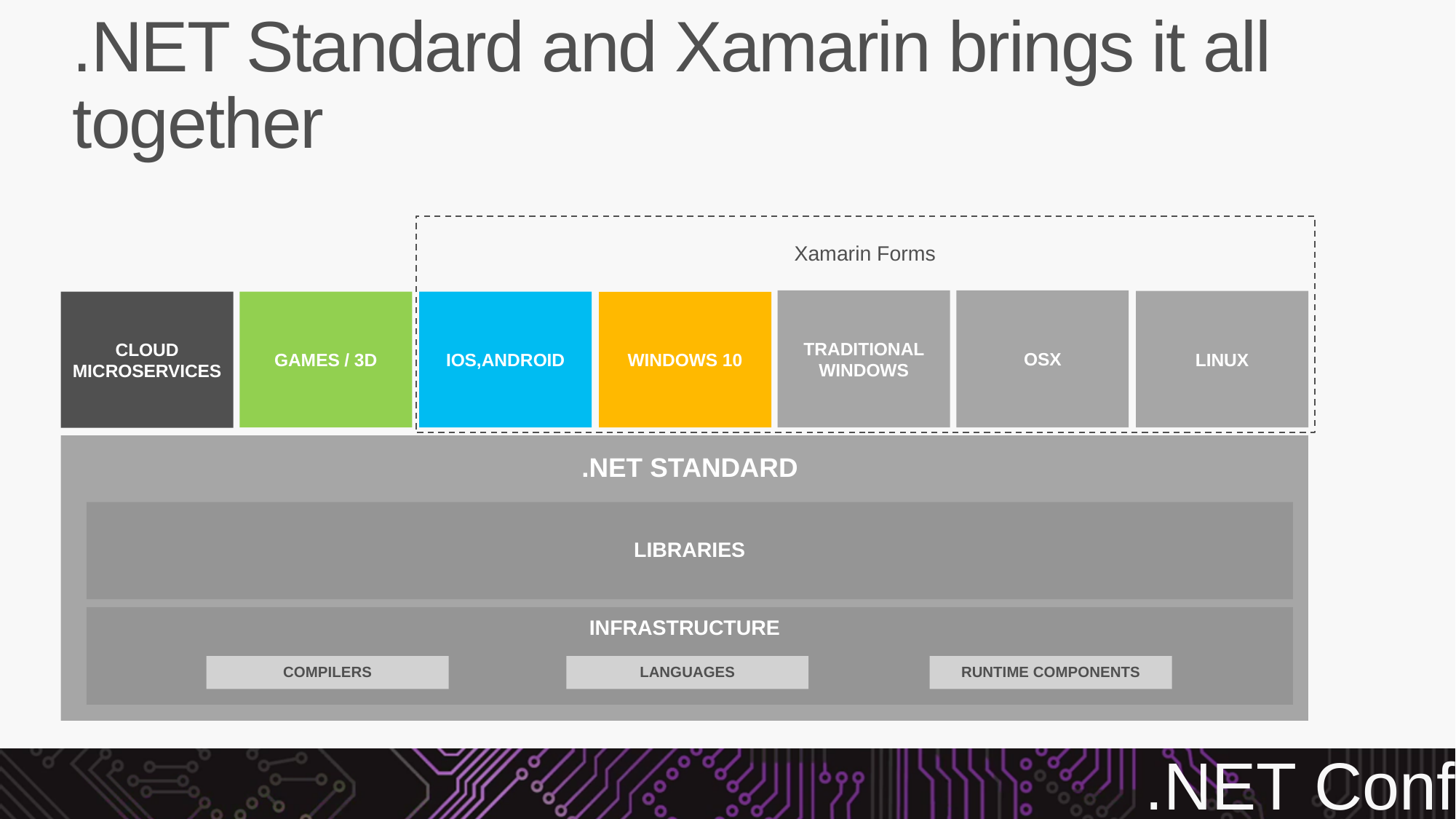

.NET Standard and Xamarin brings it all together

Xamarin Forms
TRADITIONAL WINDOWS
OSX
LINUX
CLOUD MICROSERVICES
IOS,ANDROID
GAMES / 3D
WINDOWS 10

.NET STANDARD
LIBRARIES

INFRASTRUCTURE
RUNTIME COMPONENTS
LANGUAGES
COMPILERS